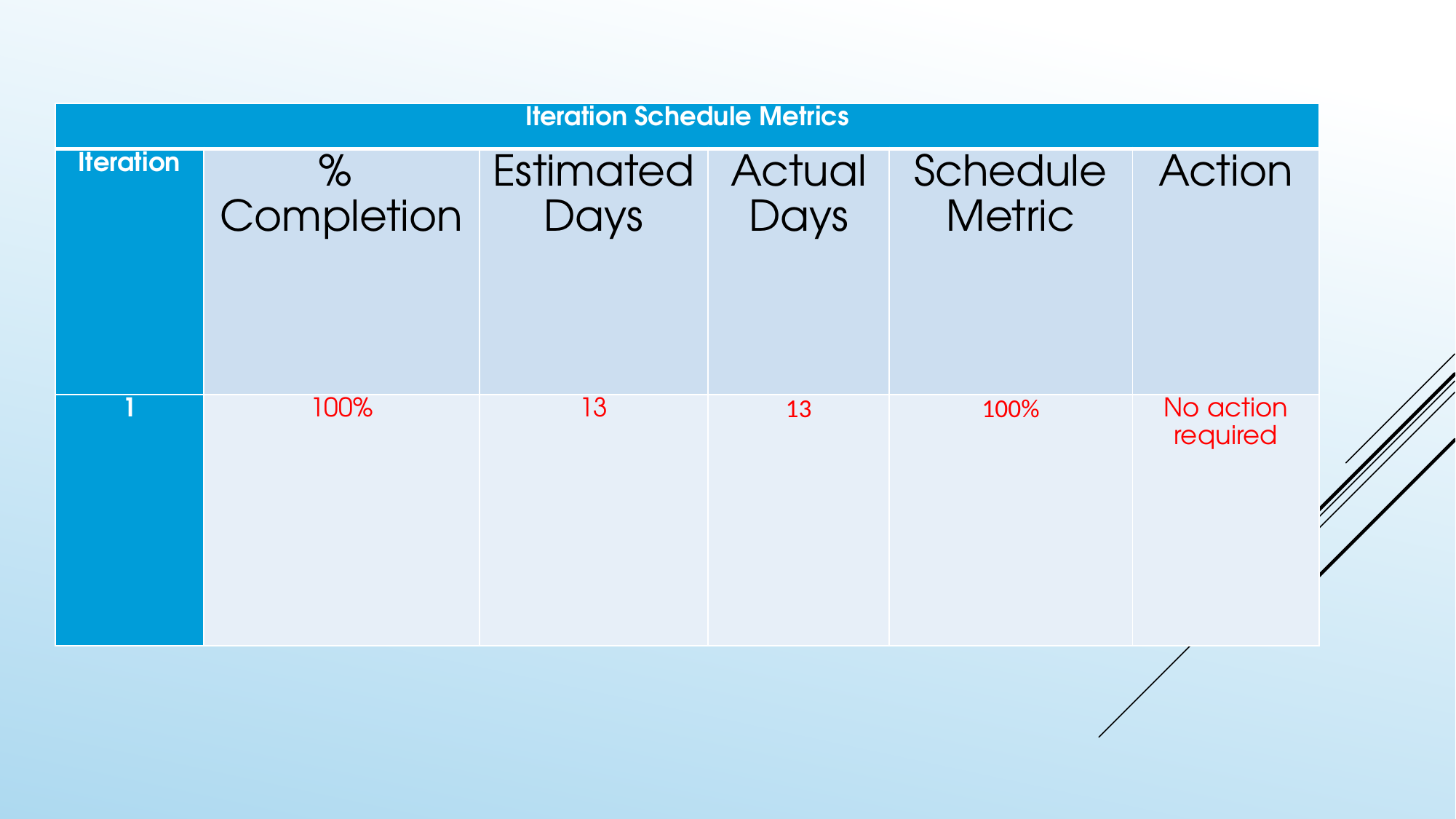

| Iteration Schedule Metrics |  |  |  |  |  |
| --- | --- | --- | --- | --- | --- |
| Iteration | % Completion | Estimated Days | Actual Days | Schedule Metric | Action |
| 1 | 100% | 13 | 13 | 100% | No action required |